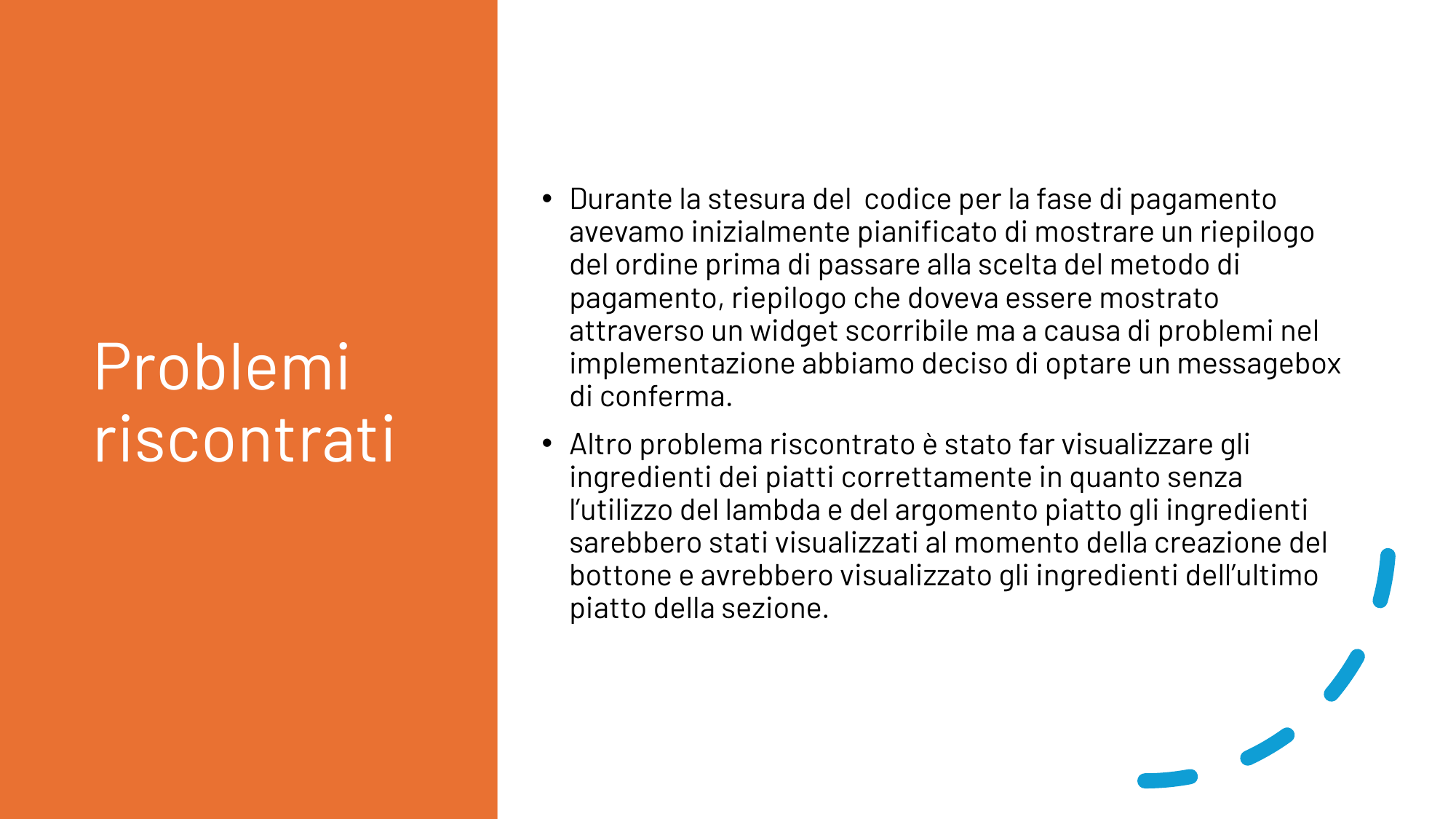

# Problemi riscontrati
Durante la stesura del  codice per la fase di pagamento avevamo inizialmente pianificato di mostrare un riepilogo del ordine prima di passare alla scelta del metodo di pagamento, riepilogo che doveva essere mostrato attraverso un widget scorribile ma a causa di problemi nel implementazione abbiamo deciso di optare un messagebox di conferma.
Altro problema riscontrato è stato far visualizzare gli ingredienti dei piatti correttamente in quanto senza l’utilizzo del lambda e del argomento piatto gli ingredienti sarebbero stati visualizzati al momento della creazione del bottone e avrebbero visualizzato gli ingredienti dell’ultimo piatto della sezione.